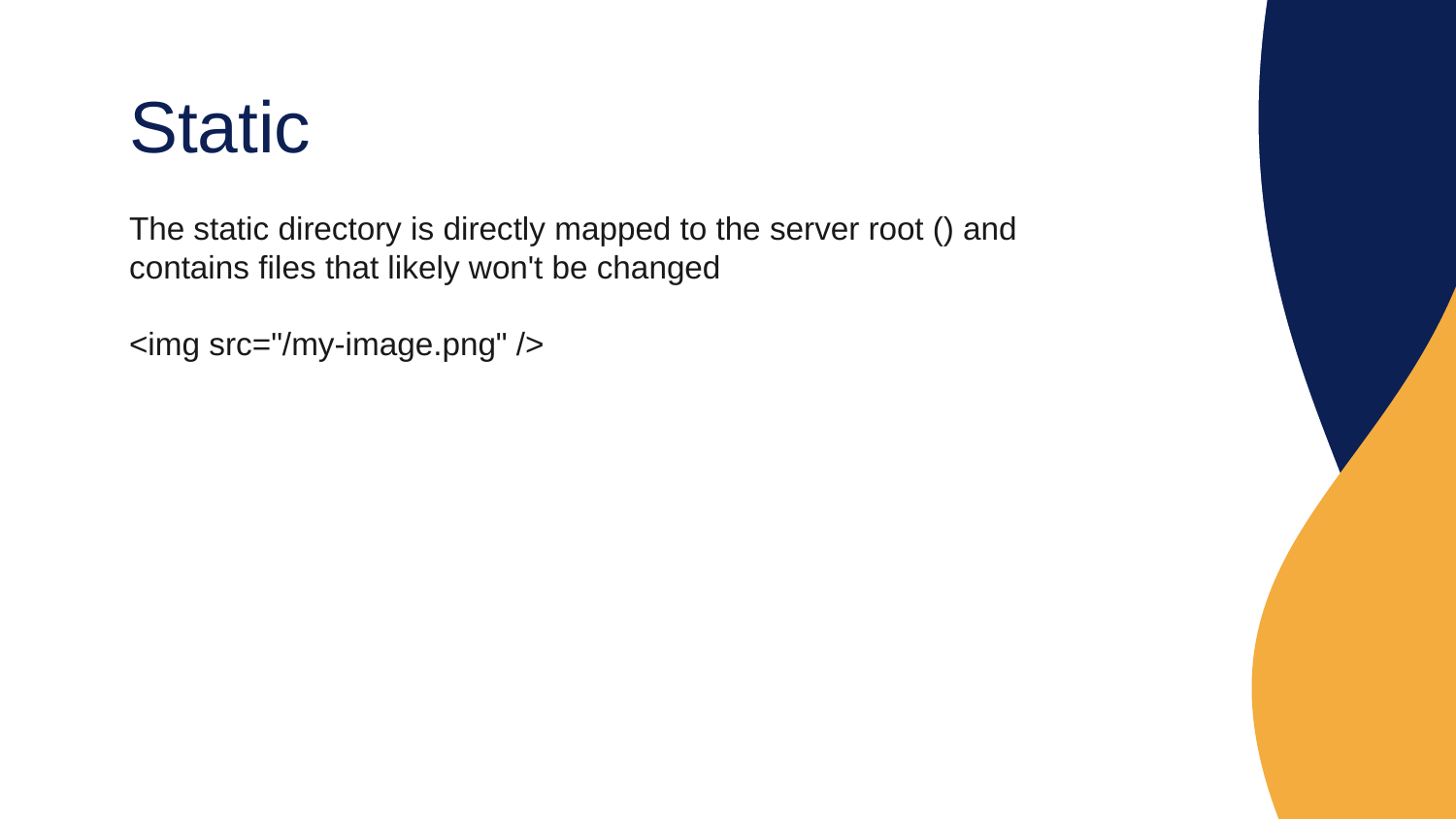

# Static
The static directory is directly mapped to the server root () and contains files that likely won't be changed

<img src="/my-image.png" />